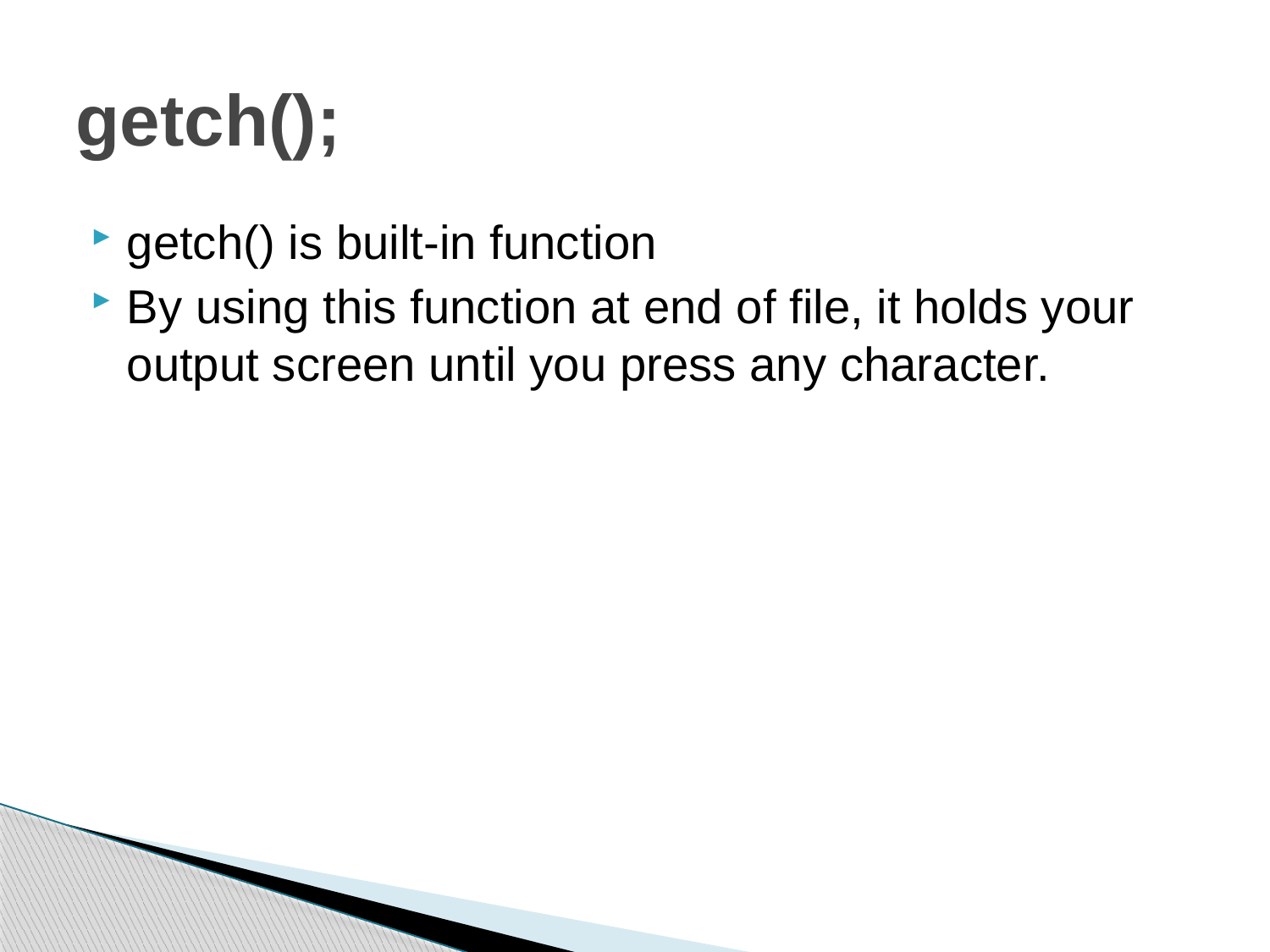

# getch();
getch() is built-in function
By using this function at end of file, it holds your output screen until you press any character.